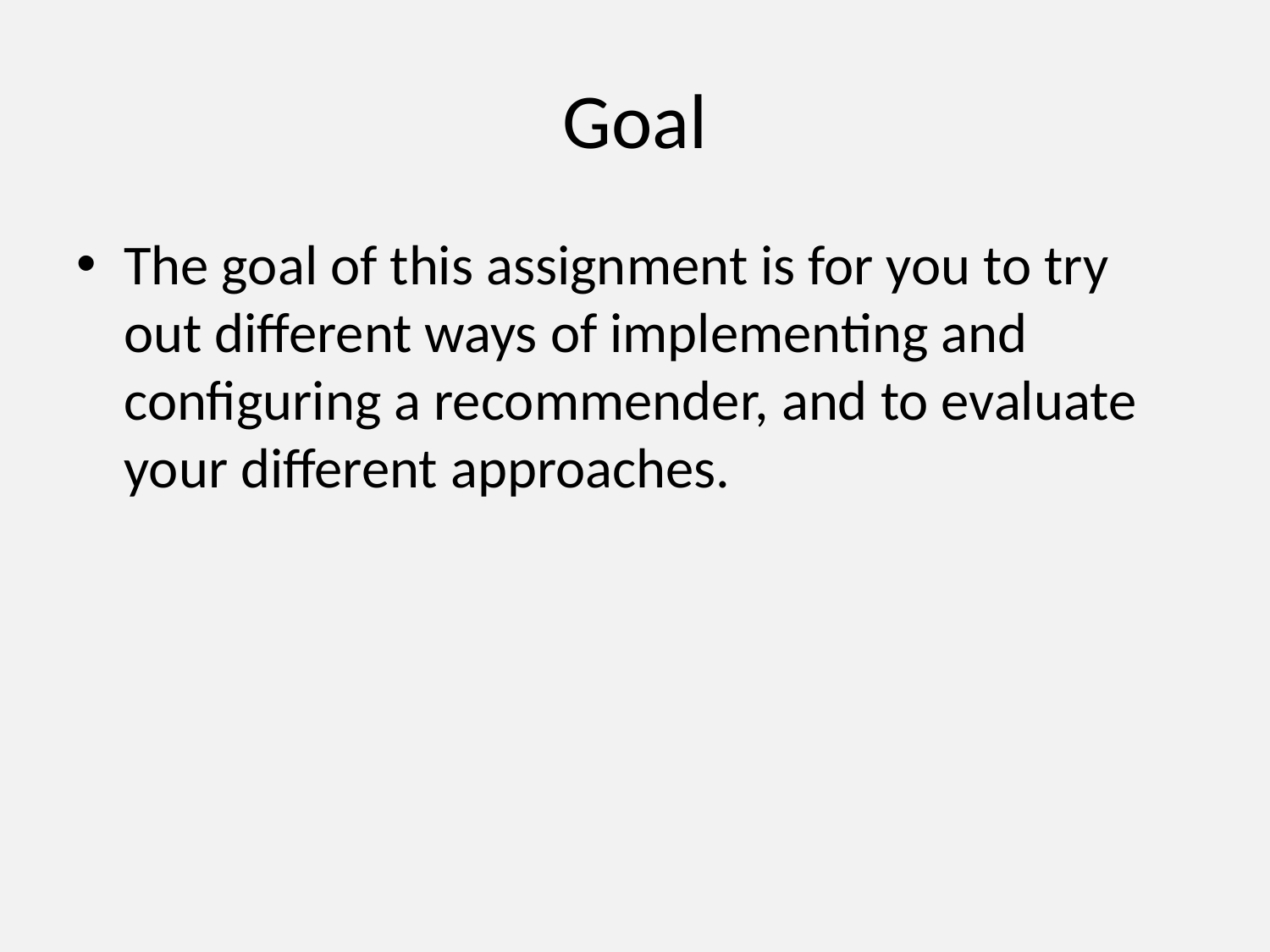

# Goal
The goal of this assignment is for you to try out different ways of implementing and configuring a recommender, and to evaluate your different approaches.